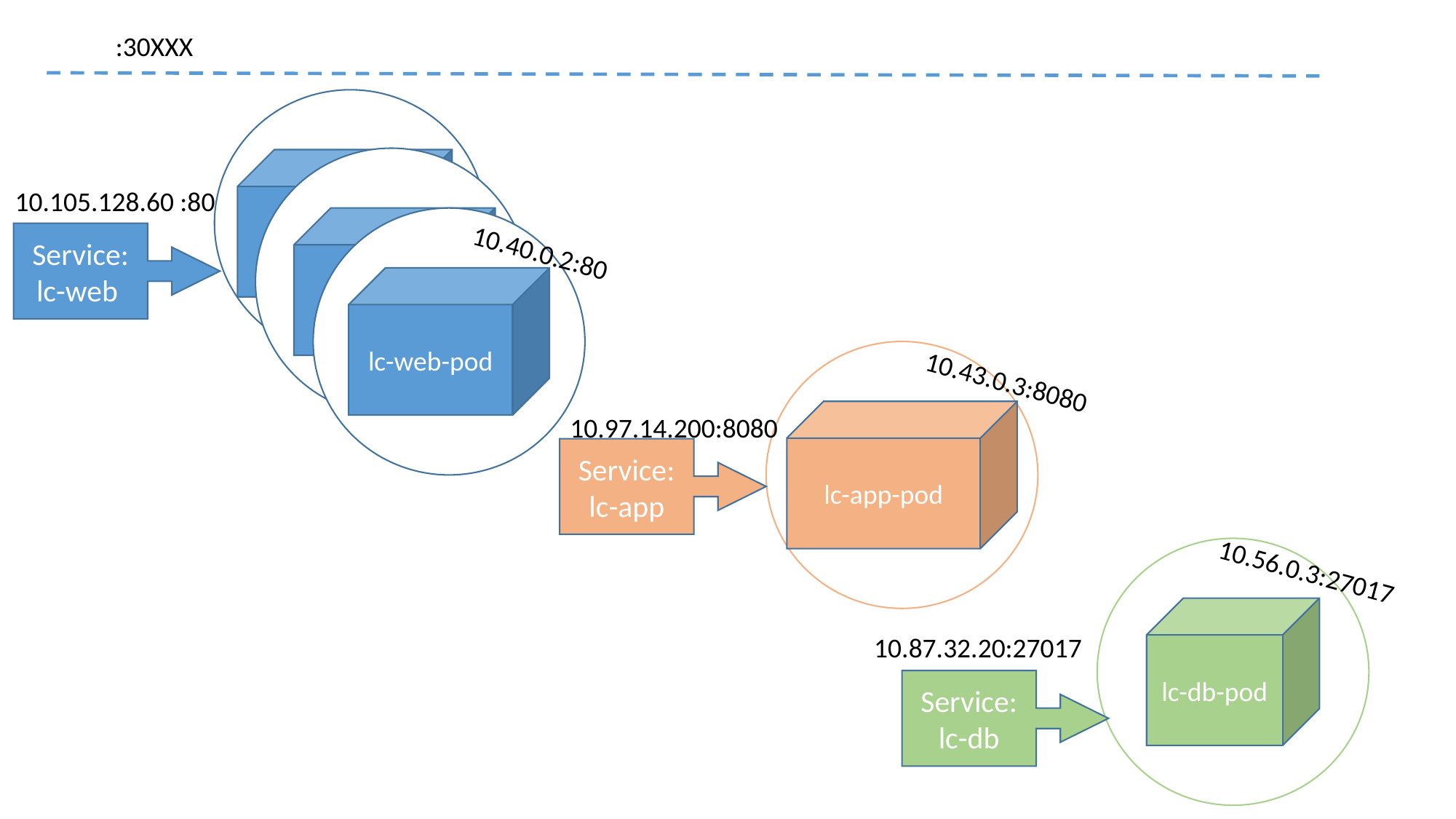

:30XXX

10.105.128.60 :80

lc-web-pod
Service:
lc-web
10.40.0.2:80

lc-app-pod
10.43.0.3:8080
10.97.14.200:8080
Service:
lc-app

lc-db-pod
10.56.0.3:27017
10.87.32.20:27017
Service:
lc-db